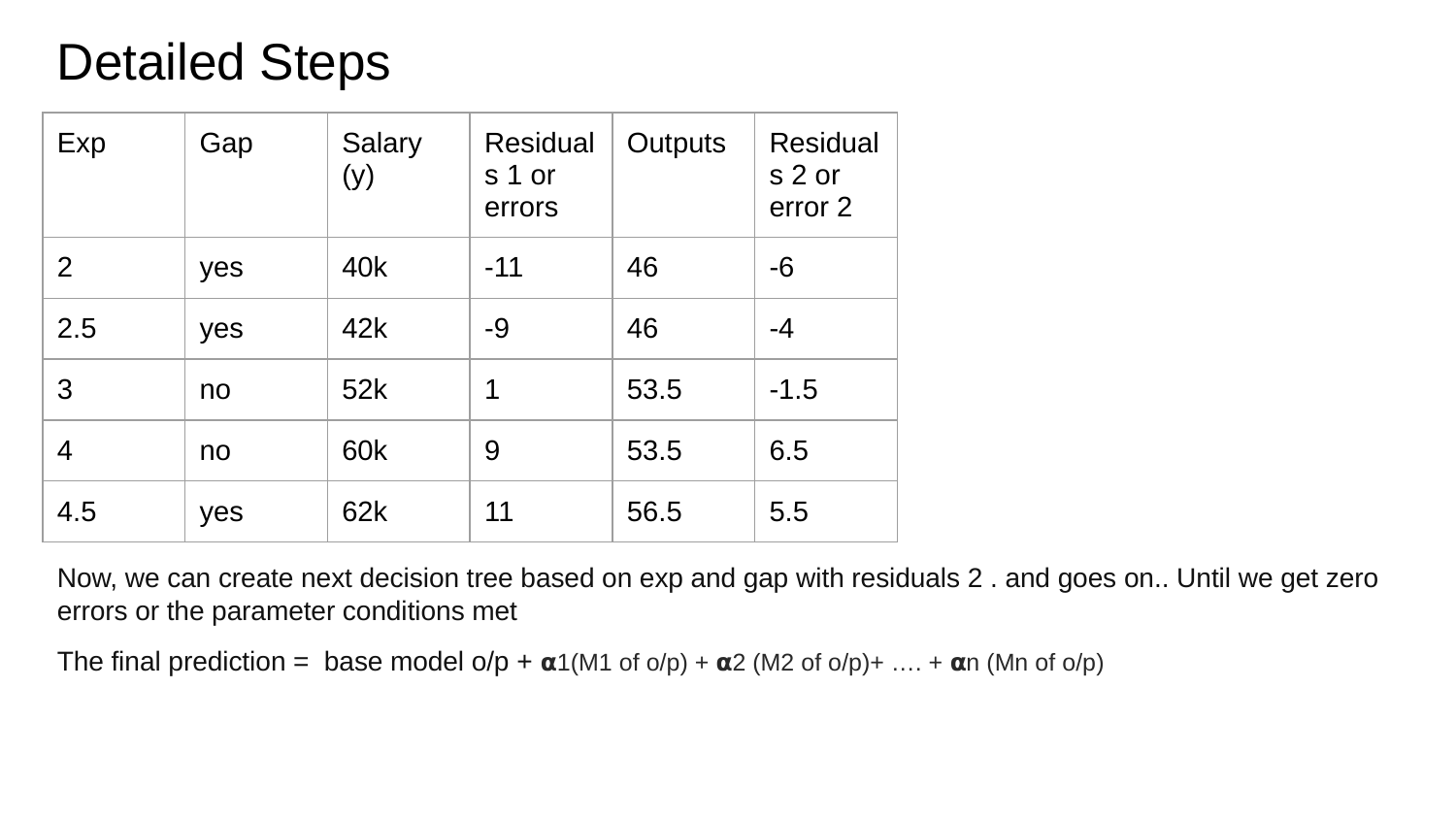

# Detailed Steps

Now, we can create next decision tree based on exp and gap with residuals 2 . and goes on.. Until we get zero errors or the parameter conditions met
The final prediction =  base model o/p + 𝝰1(M1 of o/p) + 𝝰2 (M2 of o/p)+ …. + 𝝰n (Mn of o/p)
| Exp | Gap | Salary (y) | Residuals 1 or errors | Outputs | Residuals 2 or error 2 |
| --- | --- | --- | --- | --- | --- |
| 2 | yes | 40k | -11 | 46 | -6 |
| 2.5 | yes | 42k | -9 | 46 | -4 |
| 3 | no | 52k | 1 | 53.5 | -1.5 |
| 4 | no | 60k | 9 | 53.5 | 6.5 |
| 4.5 | yes | 62k | 11 | 56.5 | 5.5 |